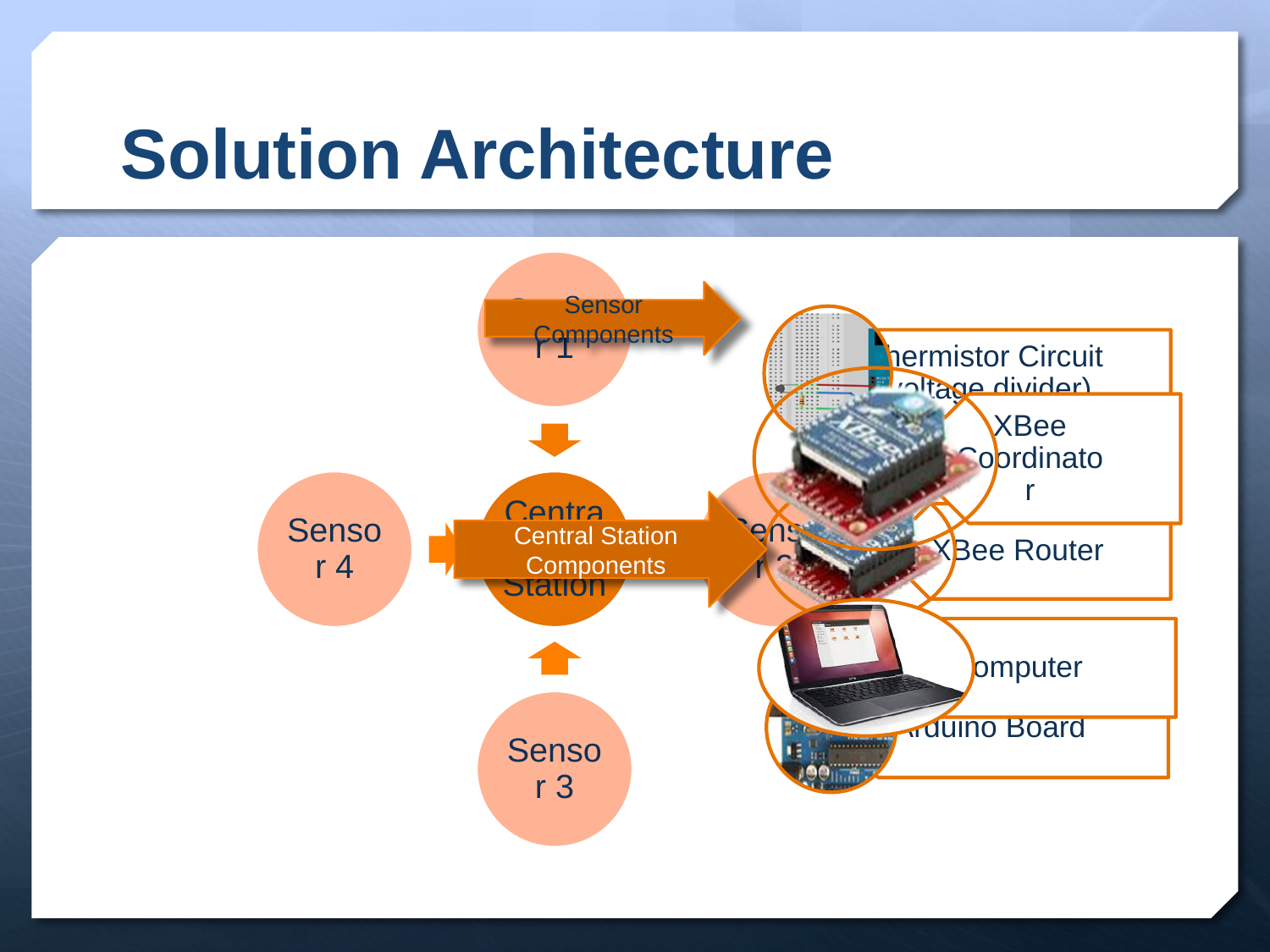

# Solution Architecture
Central Station

Sensor 1

Sensor 2

Sensor 3

Sensor 4
Sensor Components
Thermistor Circuit (voltage divider)
XBee Router
Arduino Board
XBee Coordinator
Computer
Central Station Components